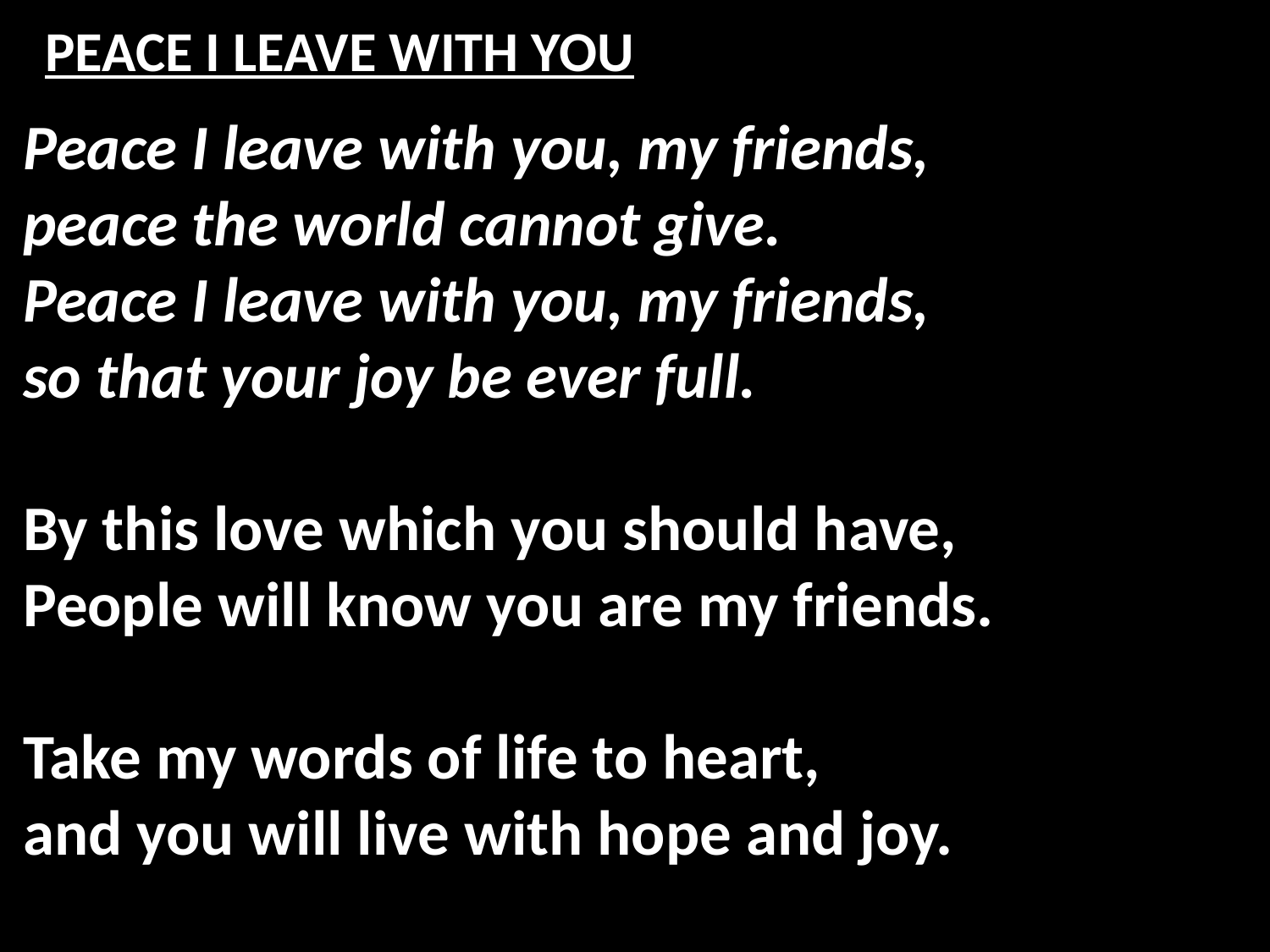

# PEACE I LEAVE WITH YOU
Peace I leave with you, my friends,
peace the world cannot give.
Peace I leave with you, my friends,
so that your joy be ever full.

By this love which you should have,
People will know you are my friends.

Take my words of life to heart,
and you will live with hope and joy.